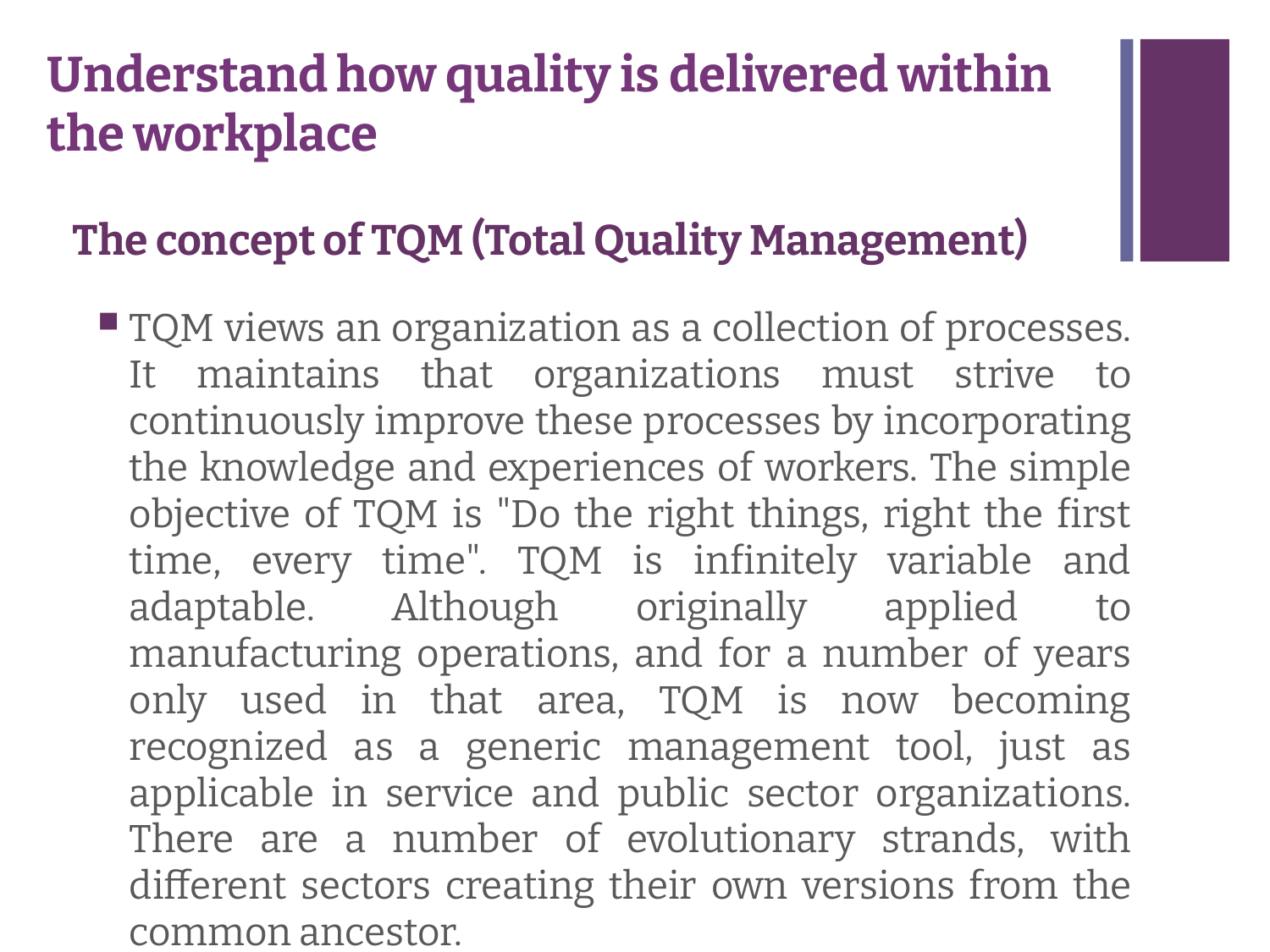

Understand how quality is delivered within the workplace
The concept of TQM (Total Quality Management)
TQM views an organization as a collection of processes. It maintains that organizations must strive to continuously improve these processes by incorporating the knowledge and experiences of workers. The simple objective of TQM is "Do the right things, right the first time, every time". TQM is infinitely variable and adaptable. Although originally applied to manufacturing operations, and for a number of years only used in that area, TQM is now becoming recognized as a generic management tool, just as applicable in service and public sector organizations. There are a number of evolutionary strands, with different sectors creating their own versions from the common ancestor.